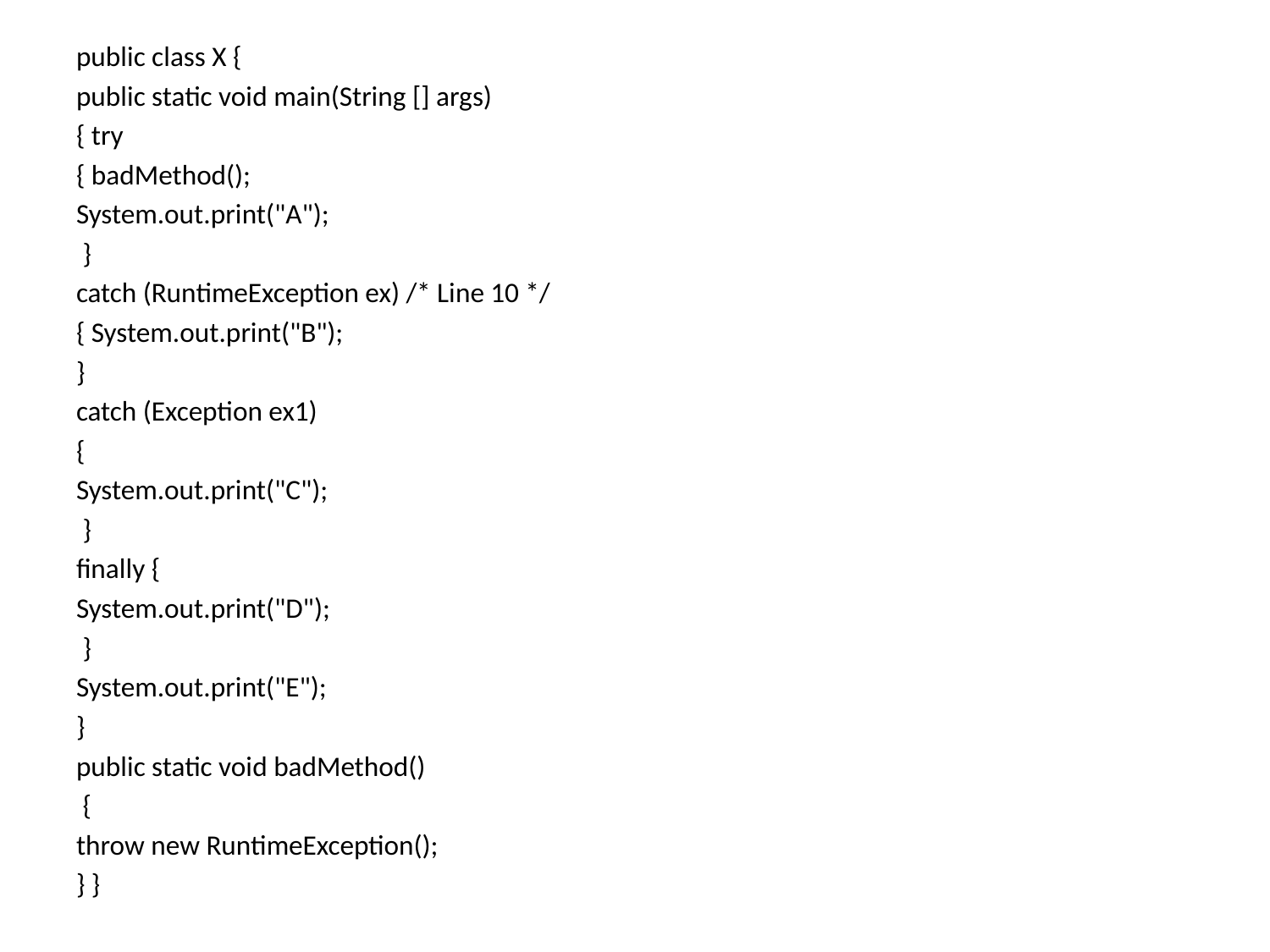

public class X {
public static void main(String [] args)
{ try
{ badMethod();
System.out.print("A");
 }
catch (RuntimeException ex) /* Line 10 */
{ System.out.print("B");
}
catch (Exception ex1)
{
System.out.print("C");
 }
finally {
System.out.print("D");
 }
System.out.print("E");
}
public static void badMethod()
 {
throw new RuntimeException();
} }